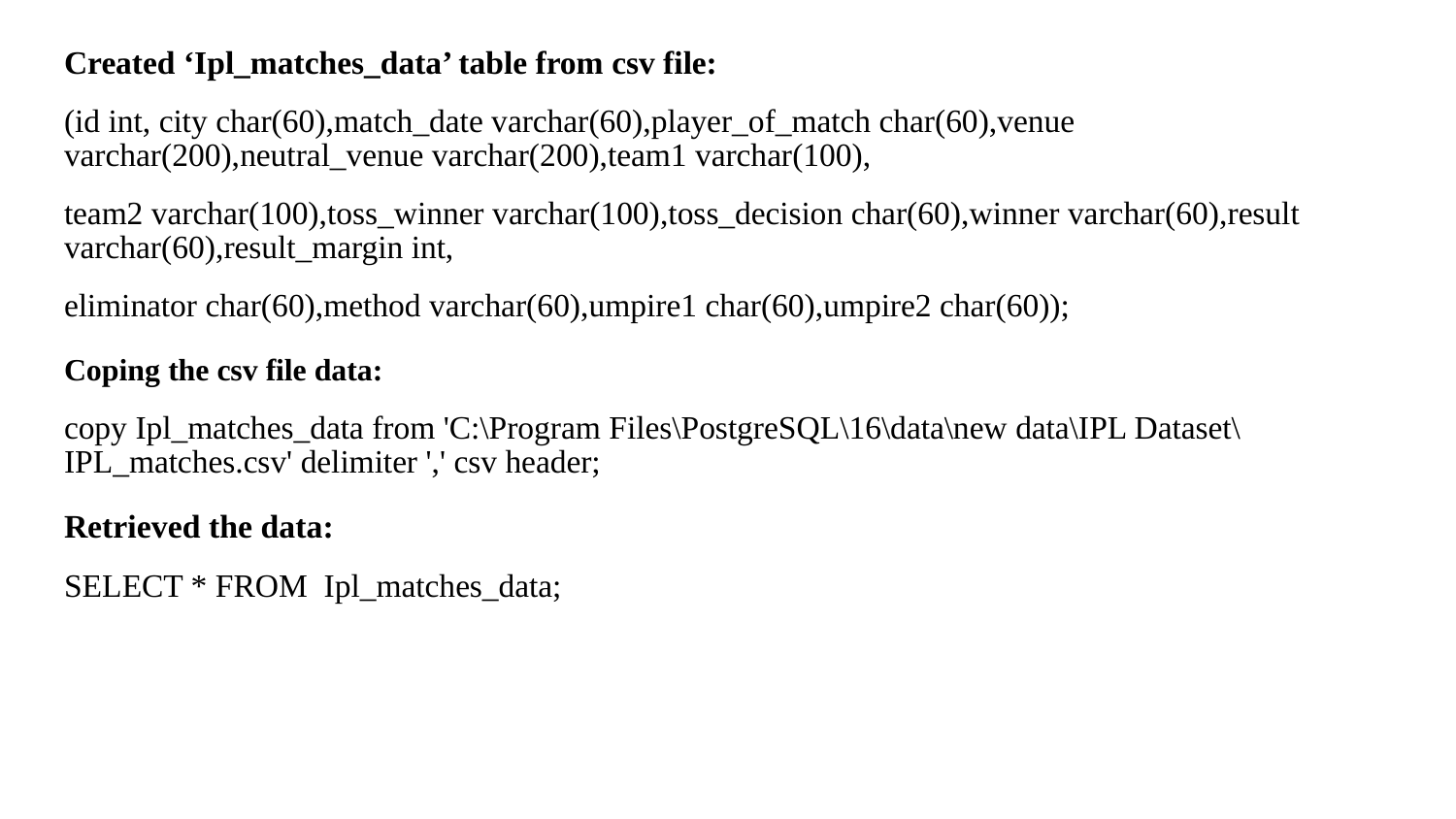

Created ‘Ipl_matches_data’ table from csv file:
(id int, city char(60),match_date varchar(60),player_of_match char(60),venue varchar(200),neutral_venue varchar(200),team1 varchar(100),
team2 varchar(100),toss_winner varchar(100),toss_decision char(60),winner varchar(60),result varchar(60),result_margin int,
eliminator char(60),method varchar(60),umpire1 char(60),umpire2 char(60));
Coping the csv file data:
copy Ipl_matches_data from 'C:\Program Files\PostgreSQL\16\data\new data\IPL Dataset\IPL_matches.csv' delimiter ',' csv header;
Retrieved the data:
SELECT * FROM  Ipl_matches_data;